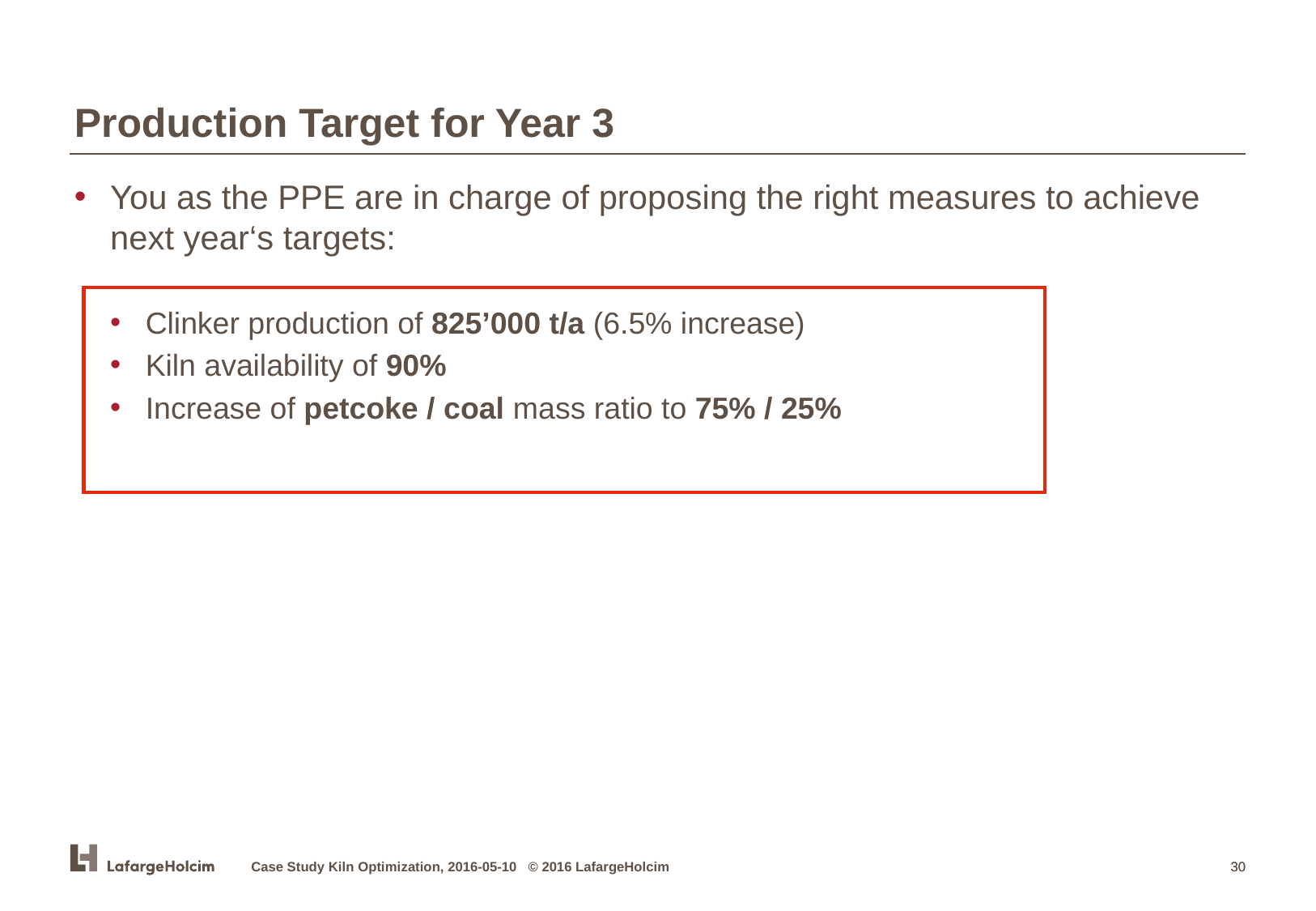

Production Target for Year 3
You as the PPE are in charge of proposing the right measures to achieve next year‘s targets:
Clinker production of 825’000 t/a (6.5% increase)
Kiln availability of 90%
Increase of petcoke / coal mass ratio to 75% / 25%

Case Study Kiln Optimization, 2016-05-10   © 2016 LafargeHolcim
30
30